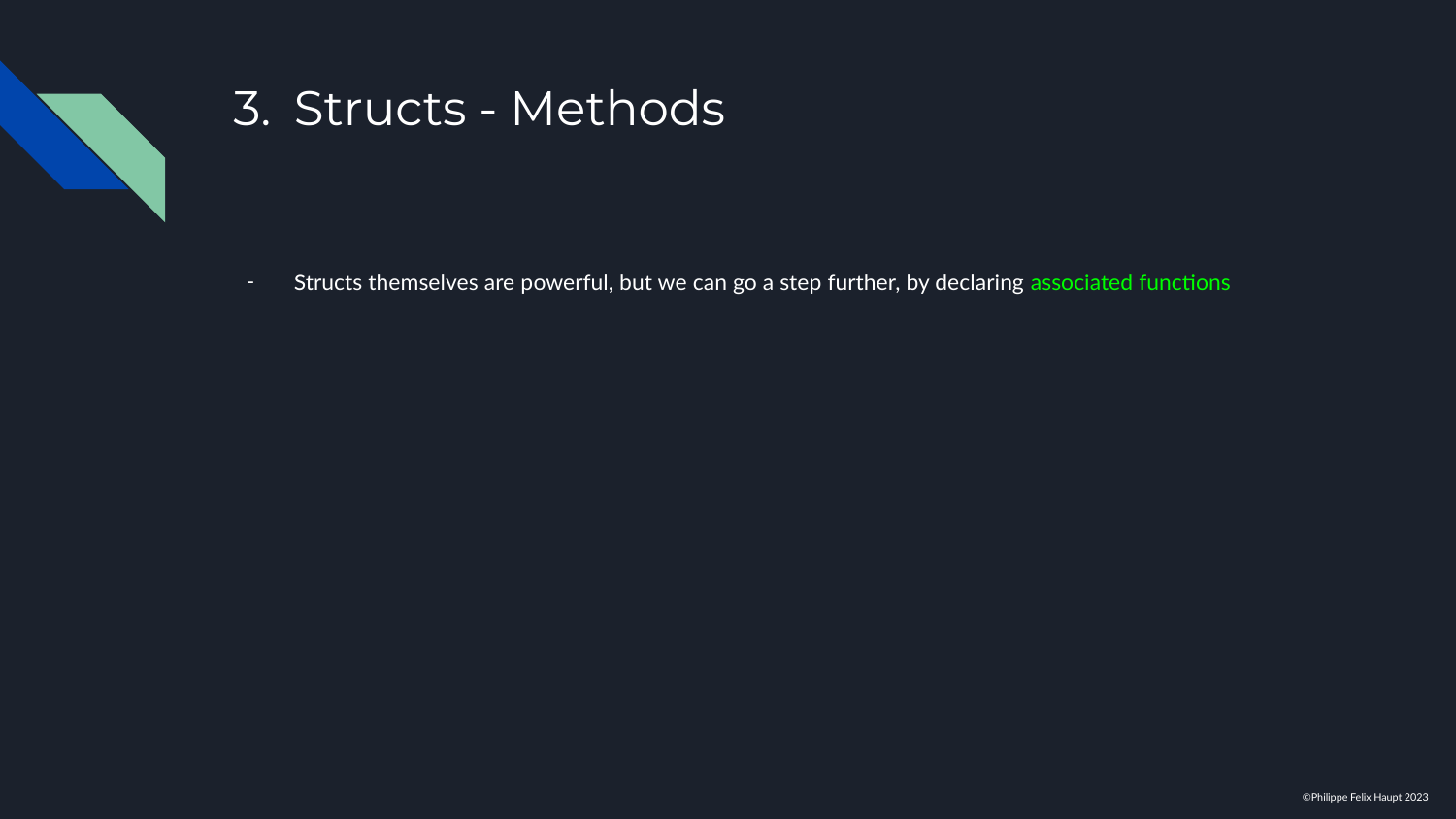

# Structs - Methods
Structs themselves are powerful, but we can go a step further, by declaring associated functions
©Philippe Felix Haupt 2023